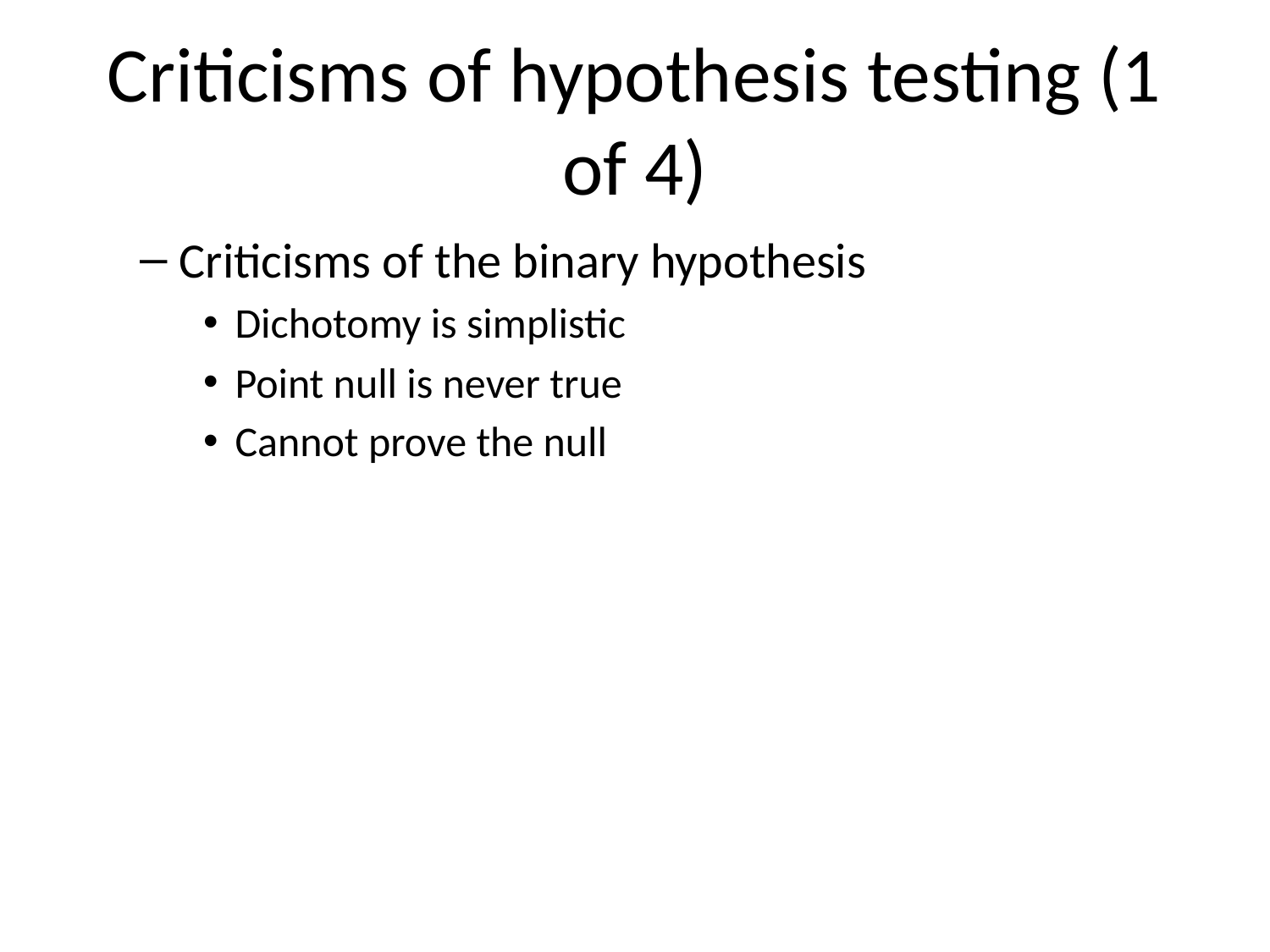

# Criticisms of hypothesis testing (1 of 4)
Criticisms of the binary hypothesis
Dichotomy is simplistic
Point null is never true
Cannot prove the null